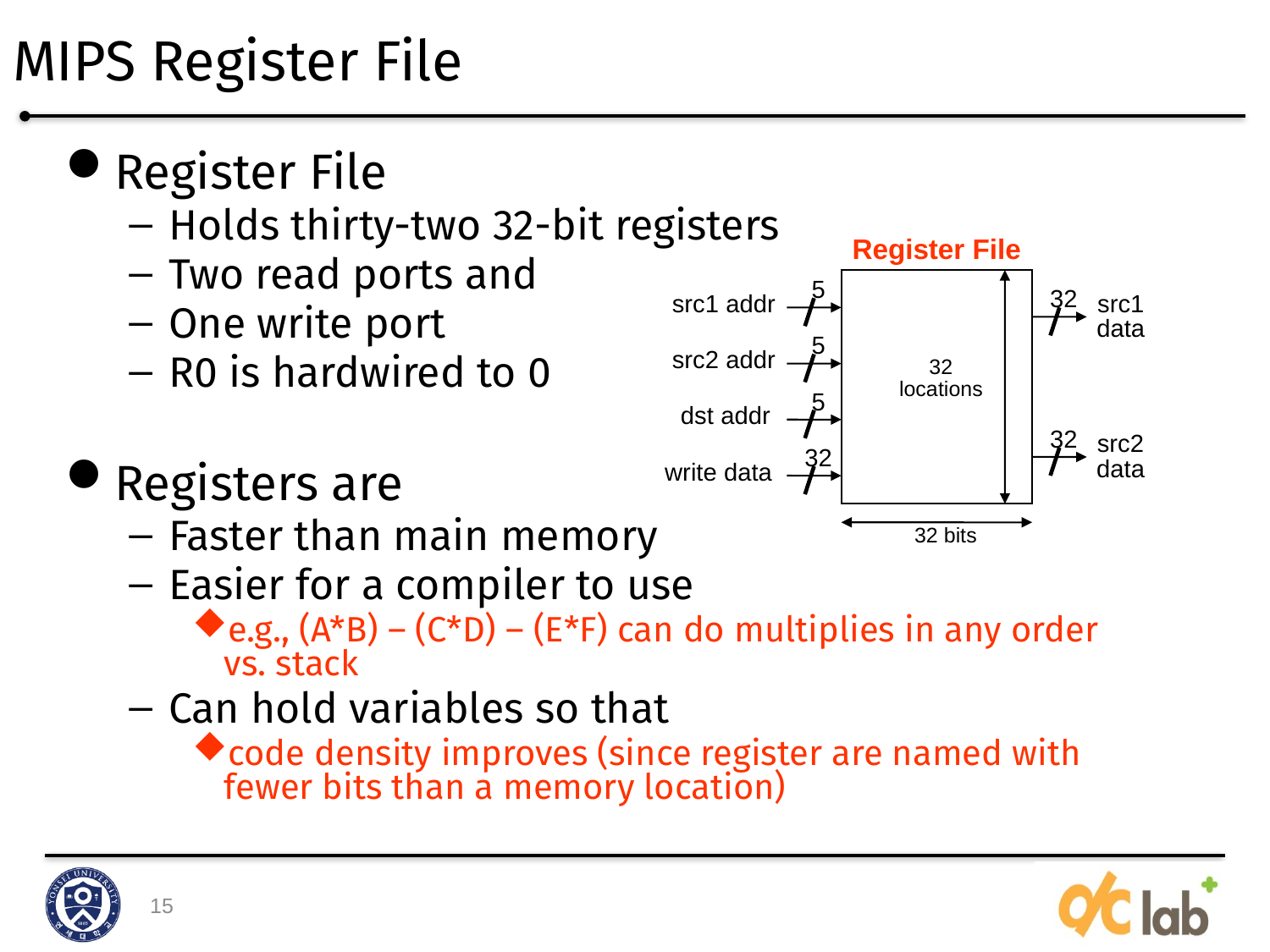

# MIPS Register File
Register File
Holds thirty-two 32-bit registers
Two read ports and
One write port
R0 is hardwired to 0

Registers are
Faster than main memory
Easier for a compiler to use
e.g., (A*B) – (C*D) – (E*F) can do multiplies in any order vs. stack
Can hold variables so that
code density improves (since register are named with fewer bits than a memory location)

Register File
5

32

src1 addr
src1
data

5

src2 addr
32
locations

5

dst addr

32

src2
data
32

write data

32 bits
15